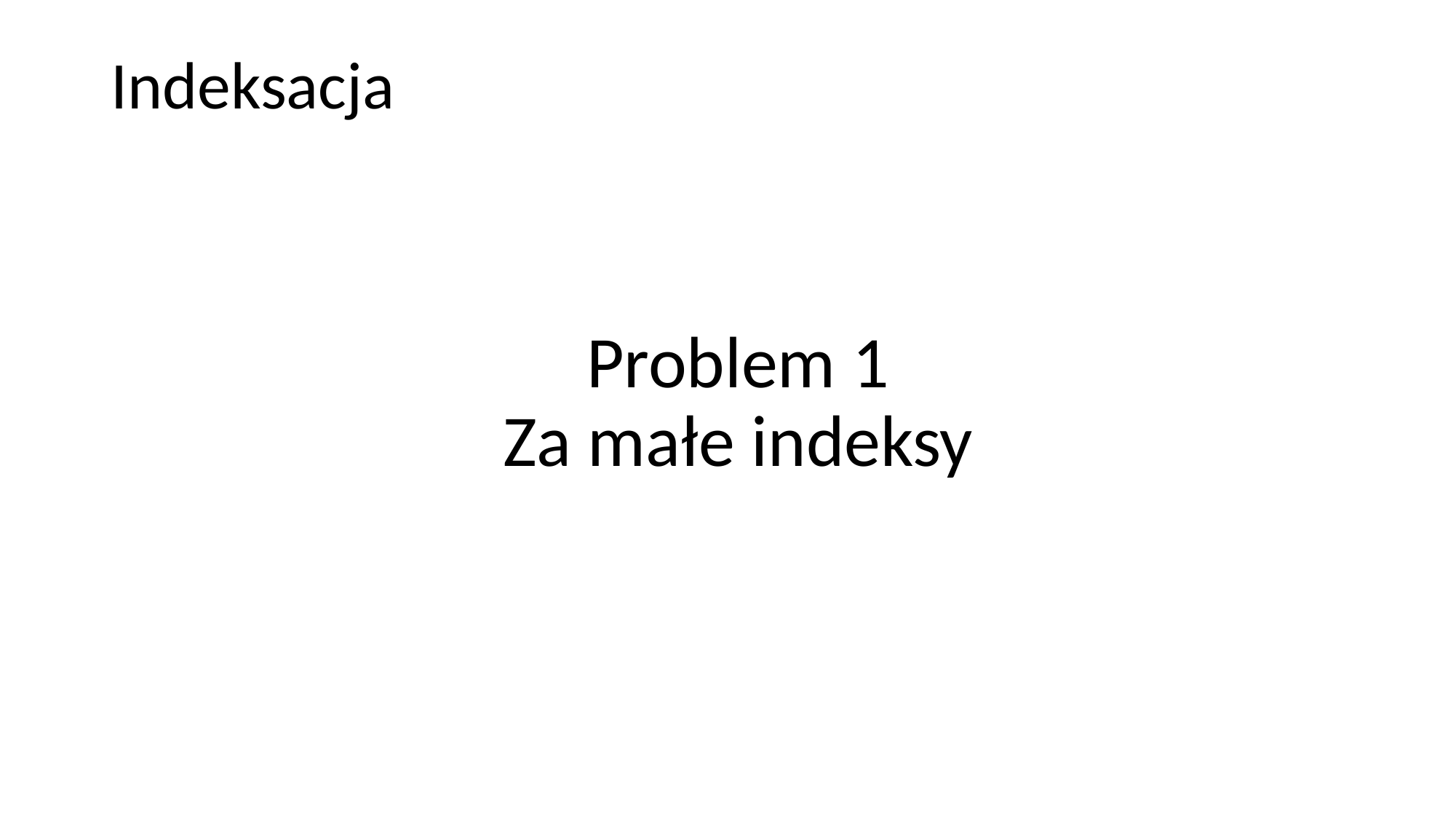

# Indeksacja
Problem 1
Za małe indeksy